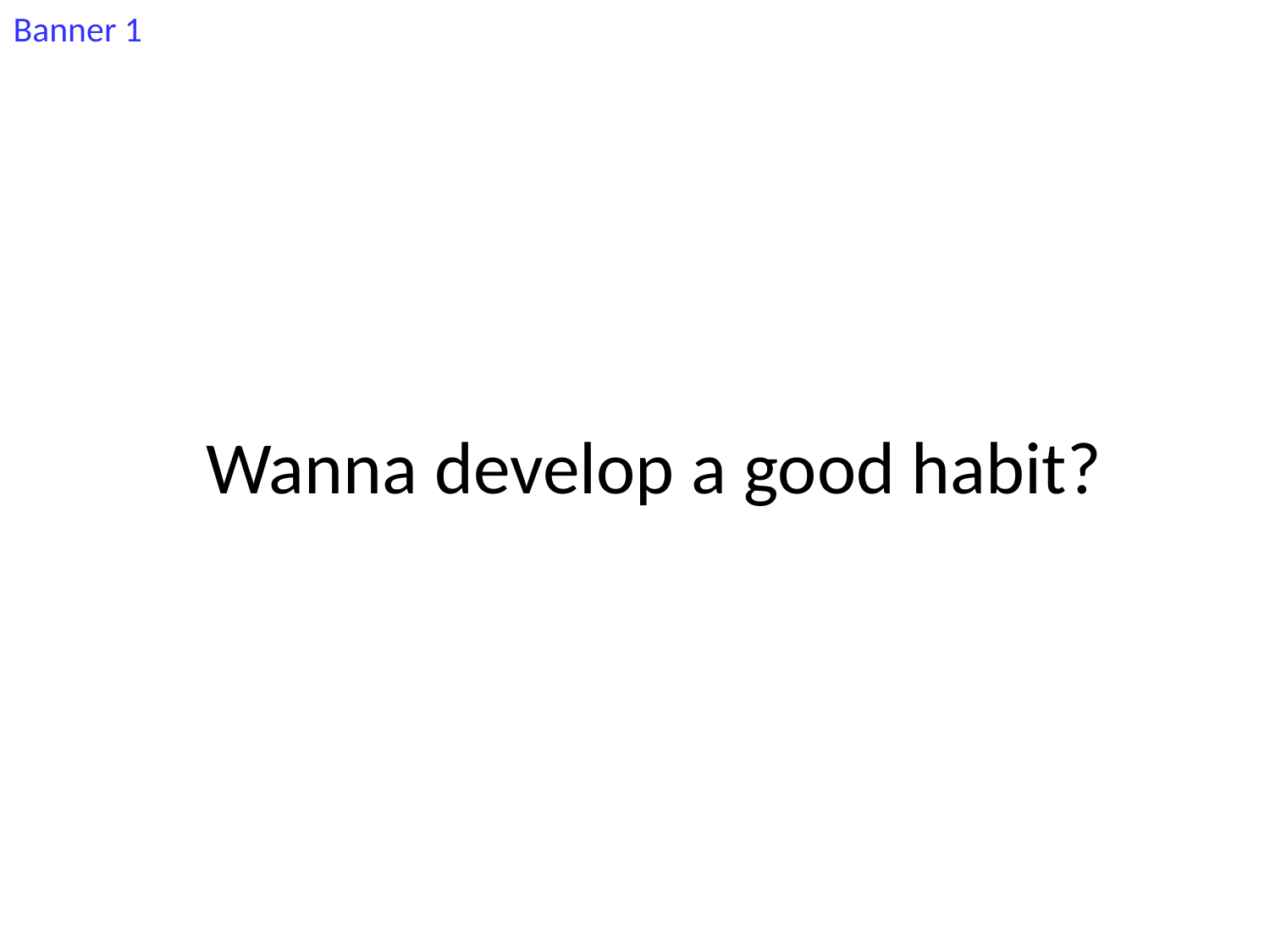

Banner 1
Wanna develop a good habit?